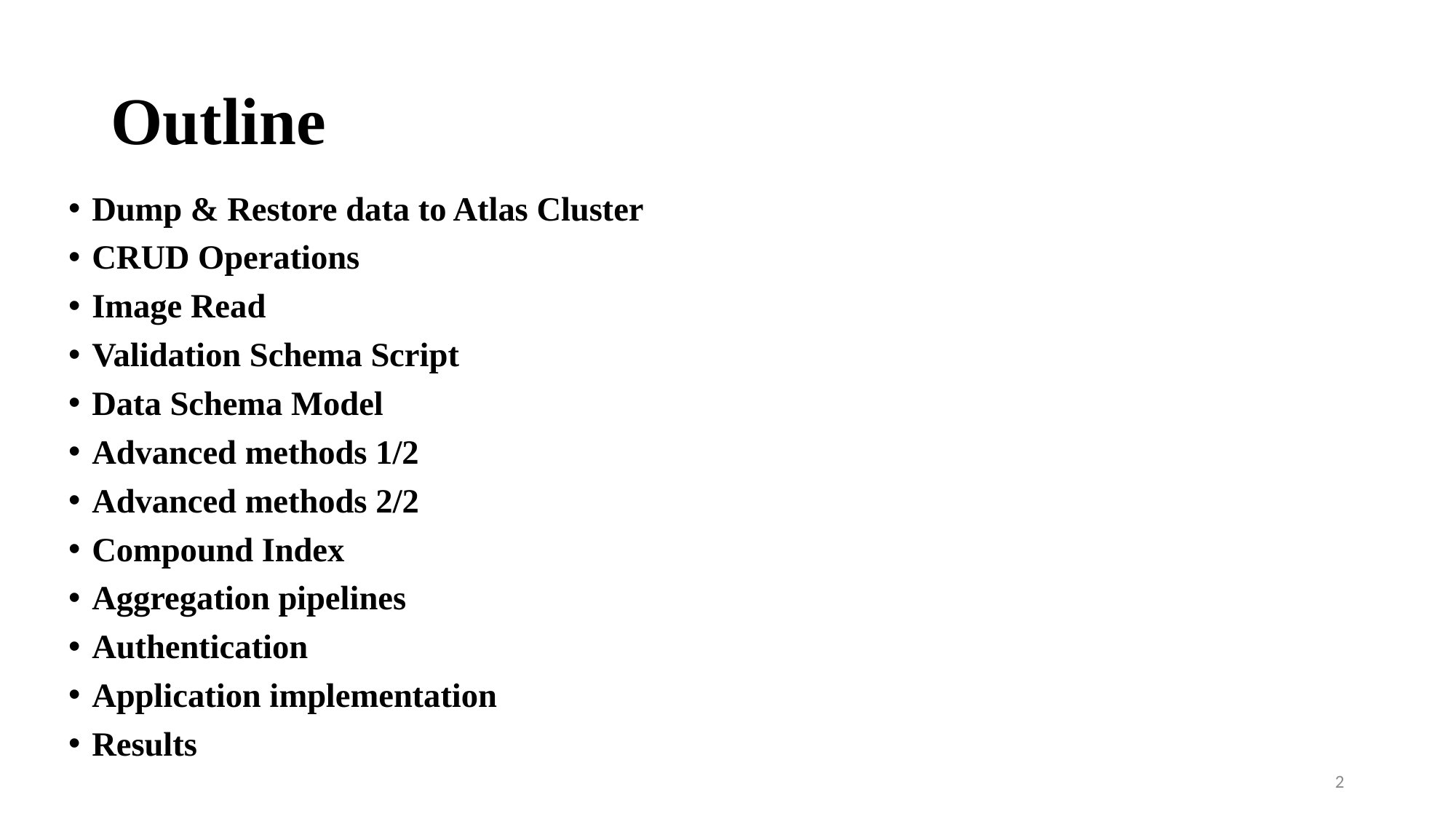

# Outline
Dump & Restore data to Atlas Cluster
CRUD Operations
Image Read
Validation Schema Script
Data Schema Model
Advanced methods 1/2
Advanced methods 2/2
Compound Index
Aggregation pipelines
Authentication
Application implementation
Results

2